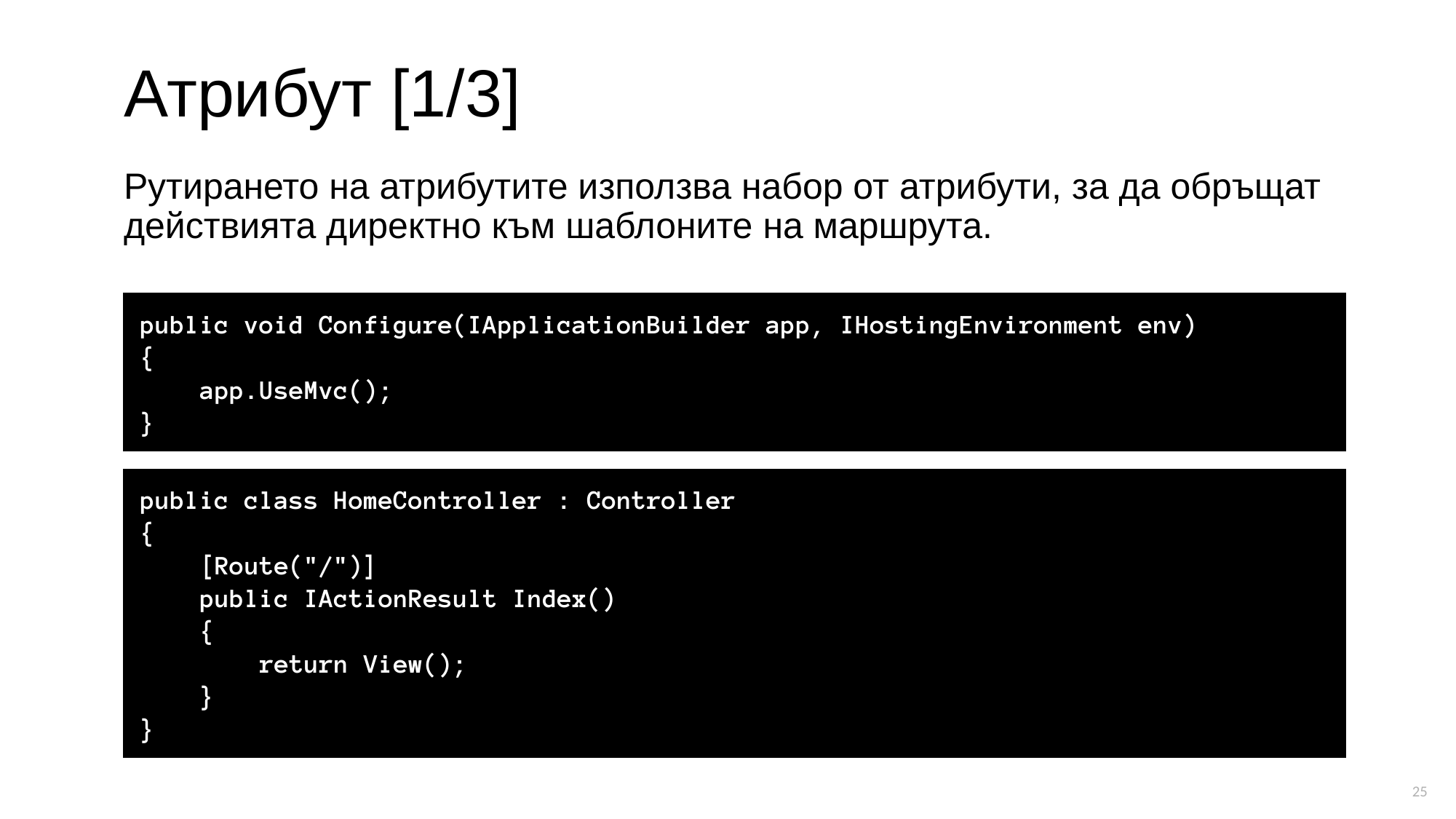

# Атрибут [1/3]
Рутирането на атрибутите използва набор от атрибути, за да обръщат действията директно към шаблоните на маршрута.
public void Configure(IApplicationBuilder app, IHostingEnvironment env)
{
    app.UseMvc();
}
public class HomeController : Controller
{
    [Route("/")]
    public IActionResult Index()
    {
        return View();
    }
}
25